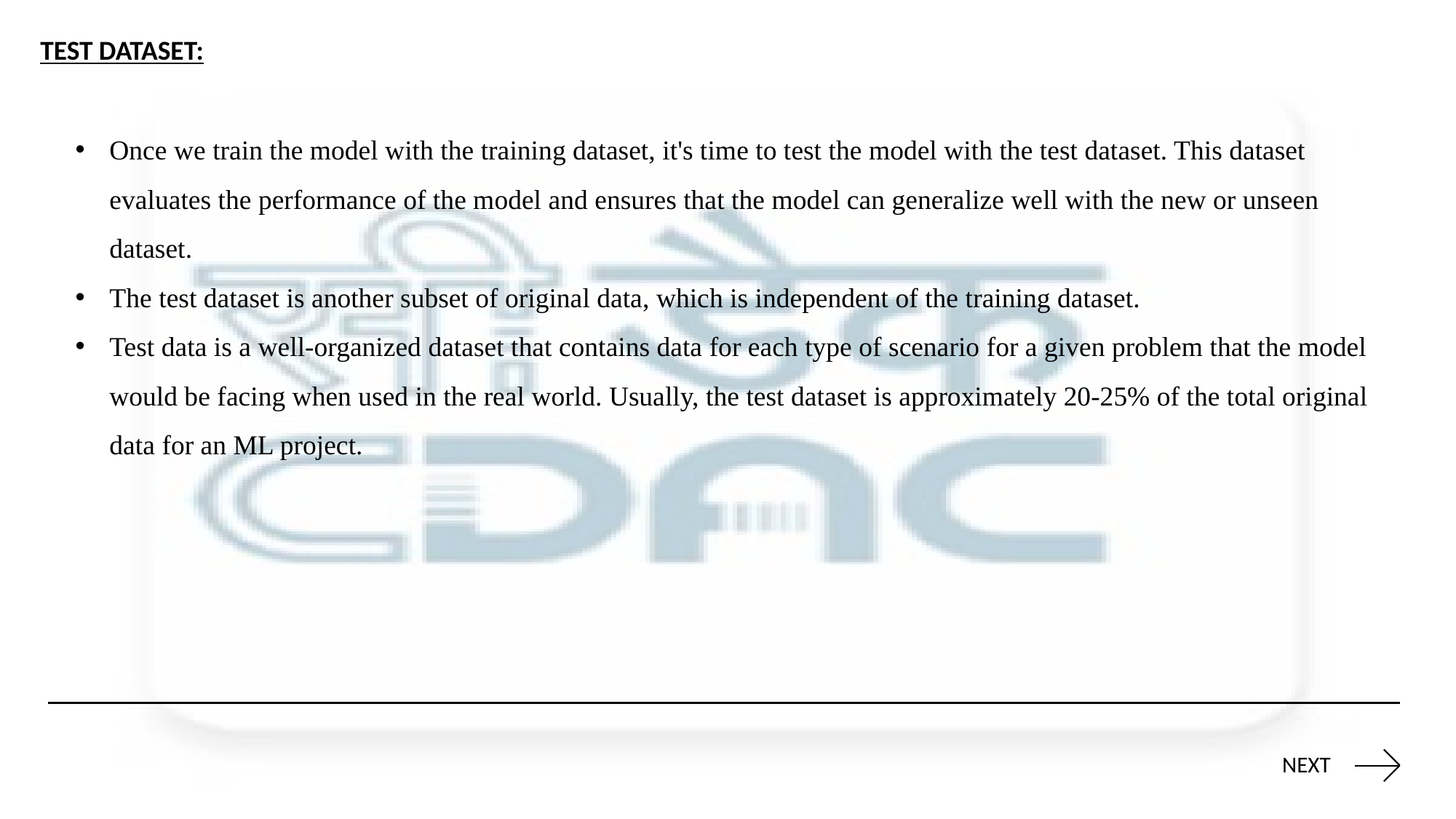

# TEST DATASET:
22
Once we train the model with the training dataset, it's time to test the model with the test dataset. This dataset evaluates the performance of the model and ensures that the model can generalize well with the new or unseen dataset.
The test dataset is another subset of original data, which is independent of the training dataset.
Test data is a well-organized dataset that contains data for each type of scenario for a given problem that the model would be facing when used in the real world. Usually, the test dataset is approximately 20-25% of the total original data for an ML project.